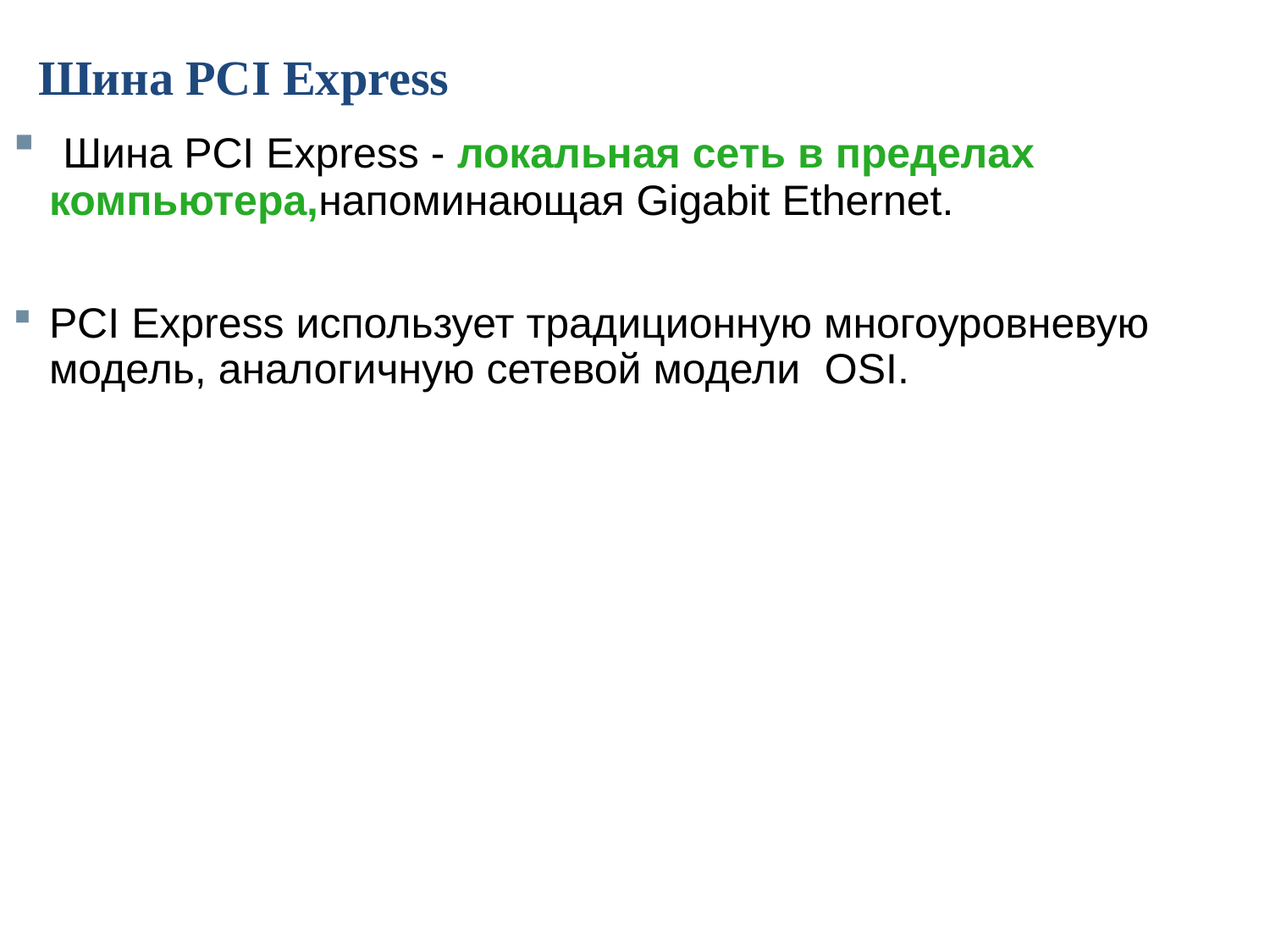

# Шина PCI Express
 Шина PCI Express - локальная сеть в пределах компьютера,напоминающая Gigabit Ethernet.

PCI Express использует традиционную многоуровневую модель, аналогичную сетевой модели  OSI.